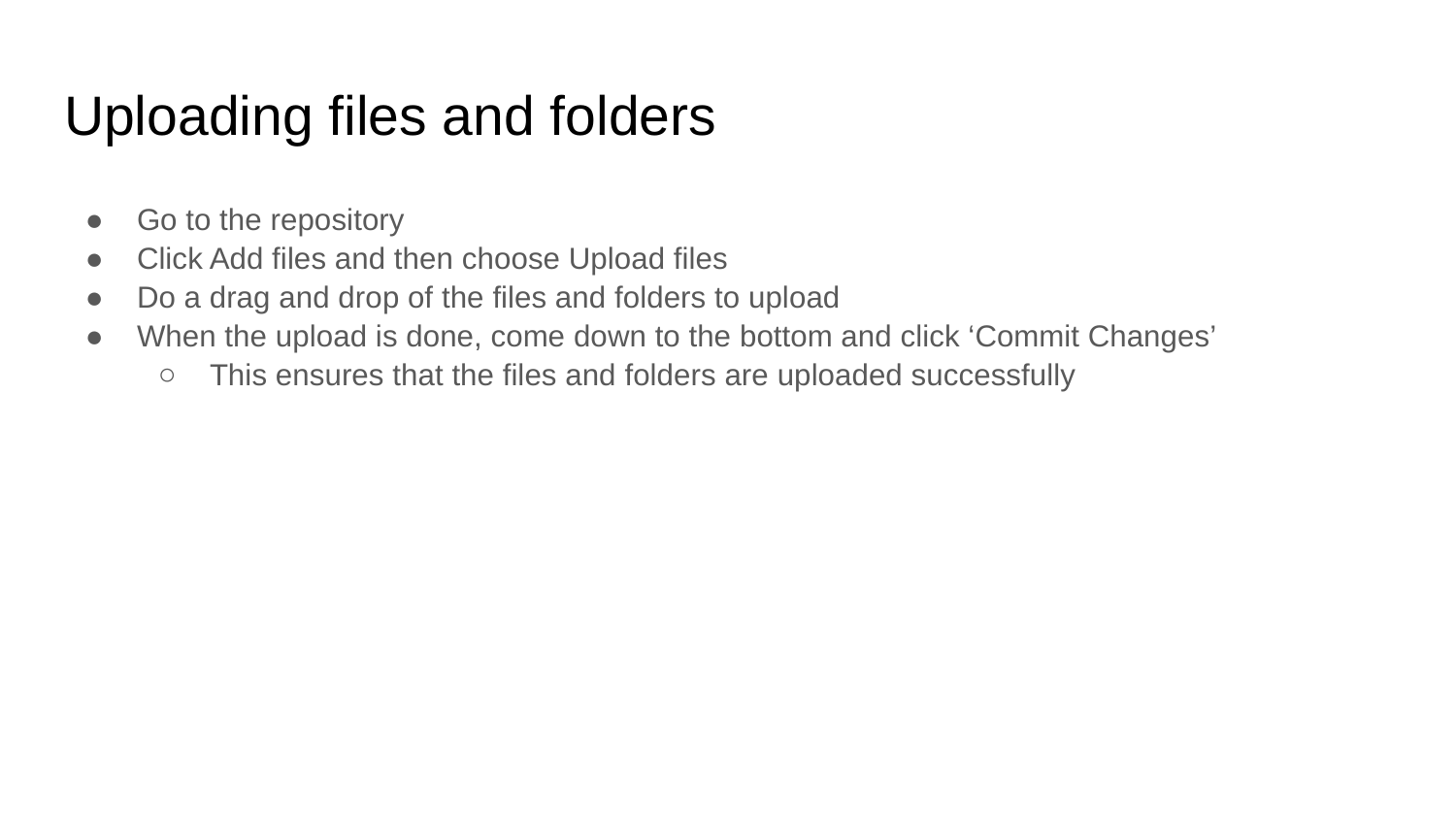

# Uploading files and folders
Go to the repository
Click Add files and then choose Upload files
Do a drag and drop of the files and folders to upload
When the upload is done, come down to the bottom and click ‘Commit Changes’
This ensures that the files and folders are uploaded successfully